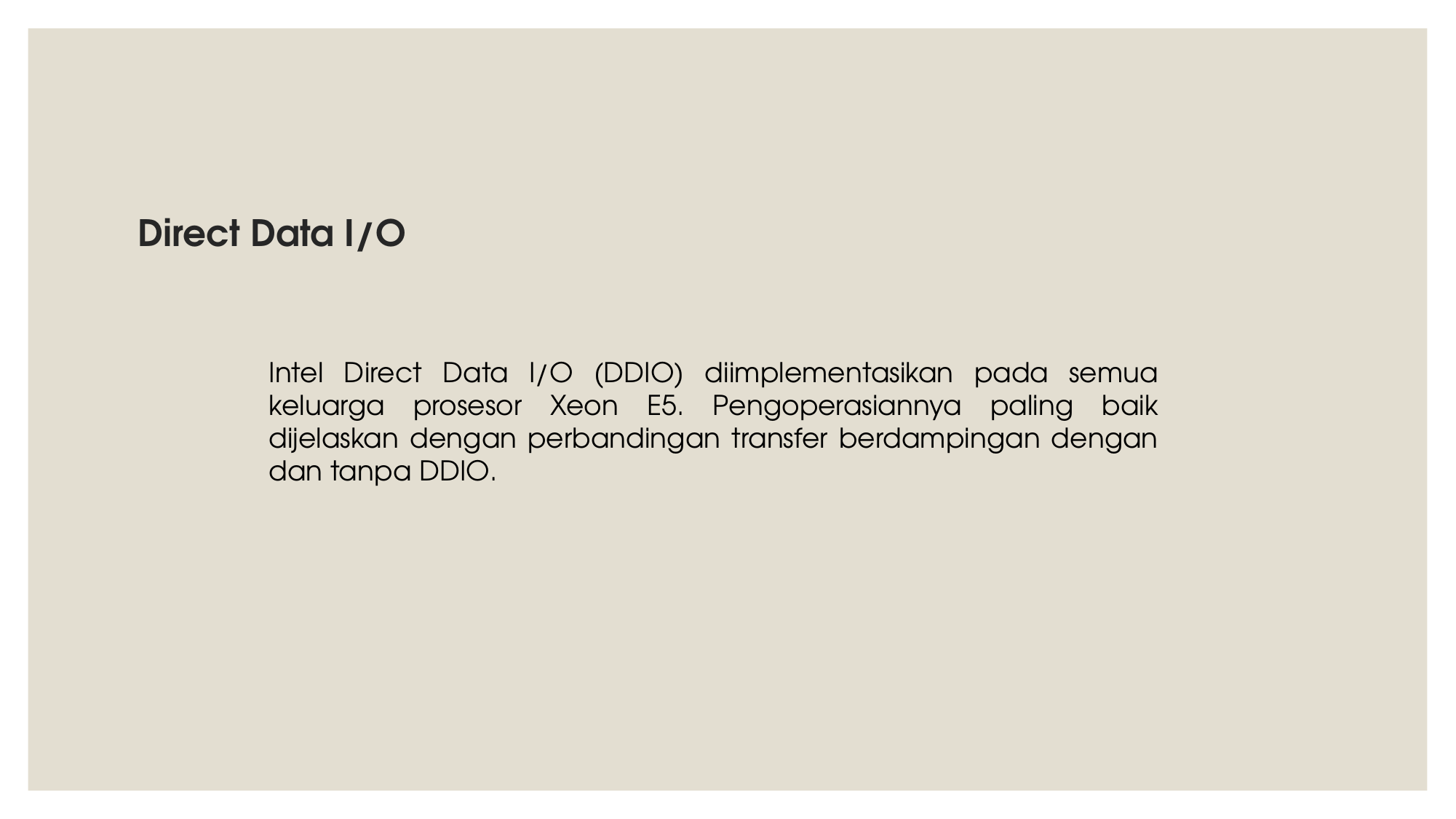

# Direct Data I/O
Intel Direct Data I/O (DDIO) diimplementasikan pada semua keluarga prosesor Xeon E5. Pengoperasiannya paling baik dijelaskan dengan perbandingan transfer berdampingan dengan dan tanpa DDIO.